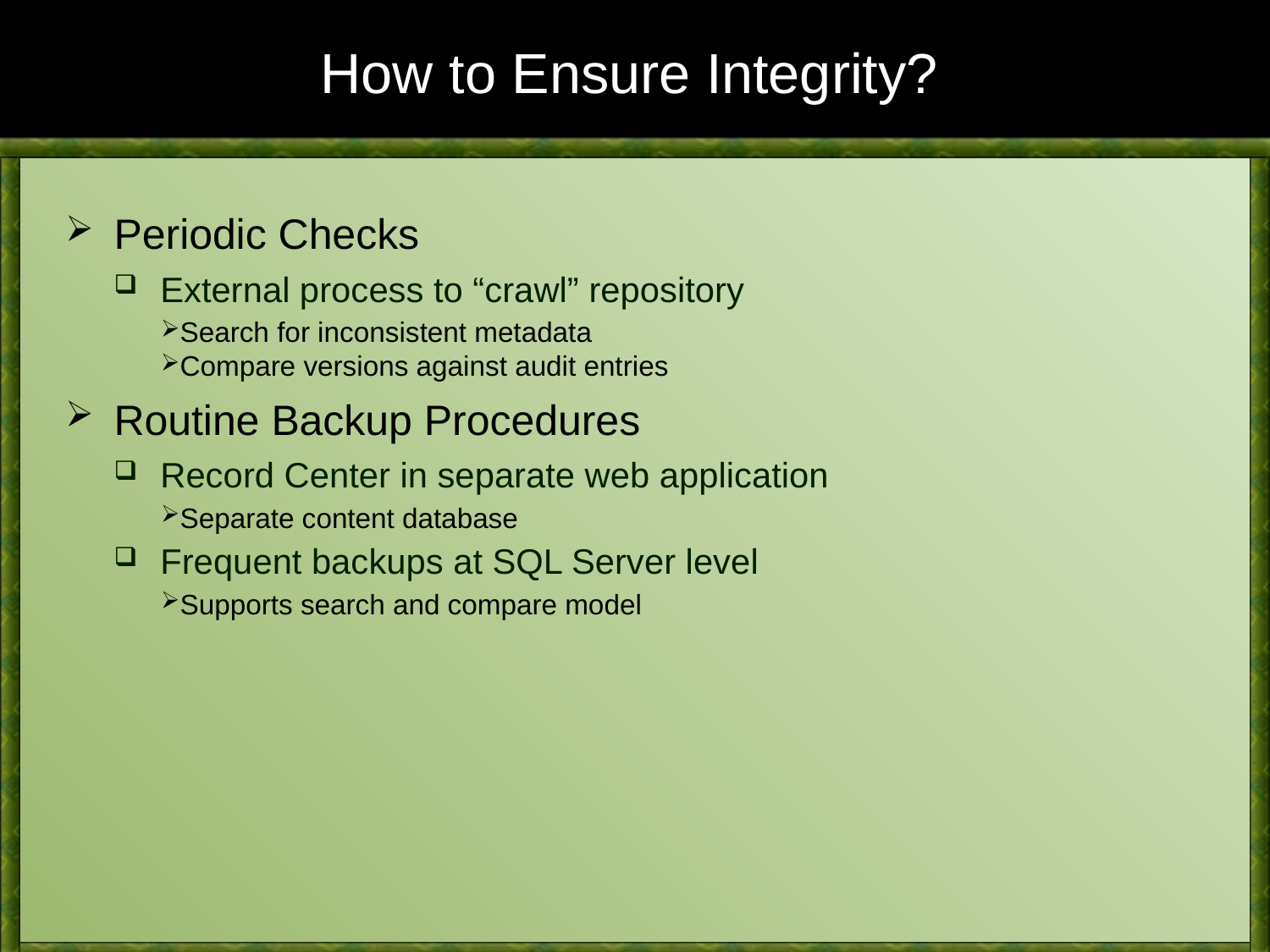

# How to Ensure Integrity?
Periodic Checks
External process to “crawl” repository
Search for inconsistent metadata
Compare versions against audit entries
Routine Backup Procedures
Record Center in separate web application
Separate content database
Frequent backups at SQL Server level
Supports search and compare model